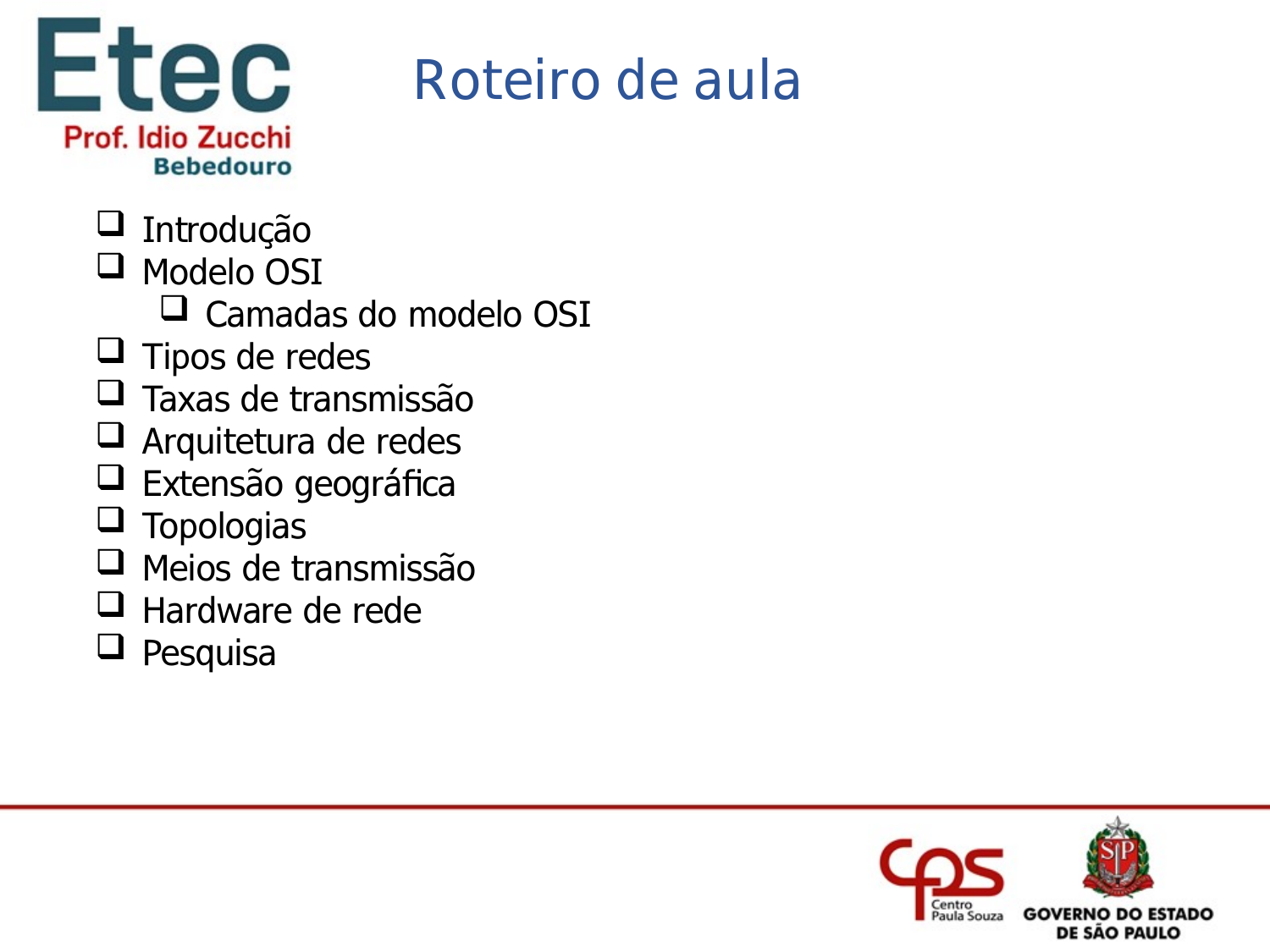

Roteiro de aula
Introdução
Modelo OSI
Camadas do modelo OSI
Tipos de redes
Taxas de transmissão
Arquitetura de redes
Extensão geográfica
Topologias
Meios de transmissão
Hardware de rede
Pesquisa